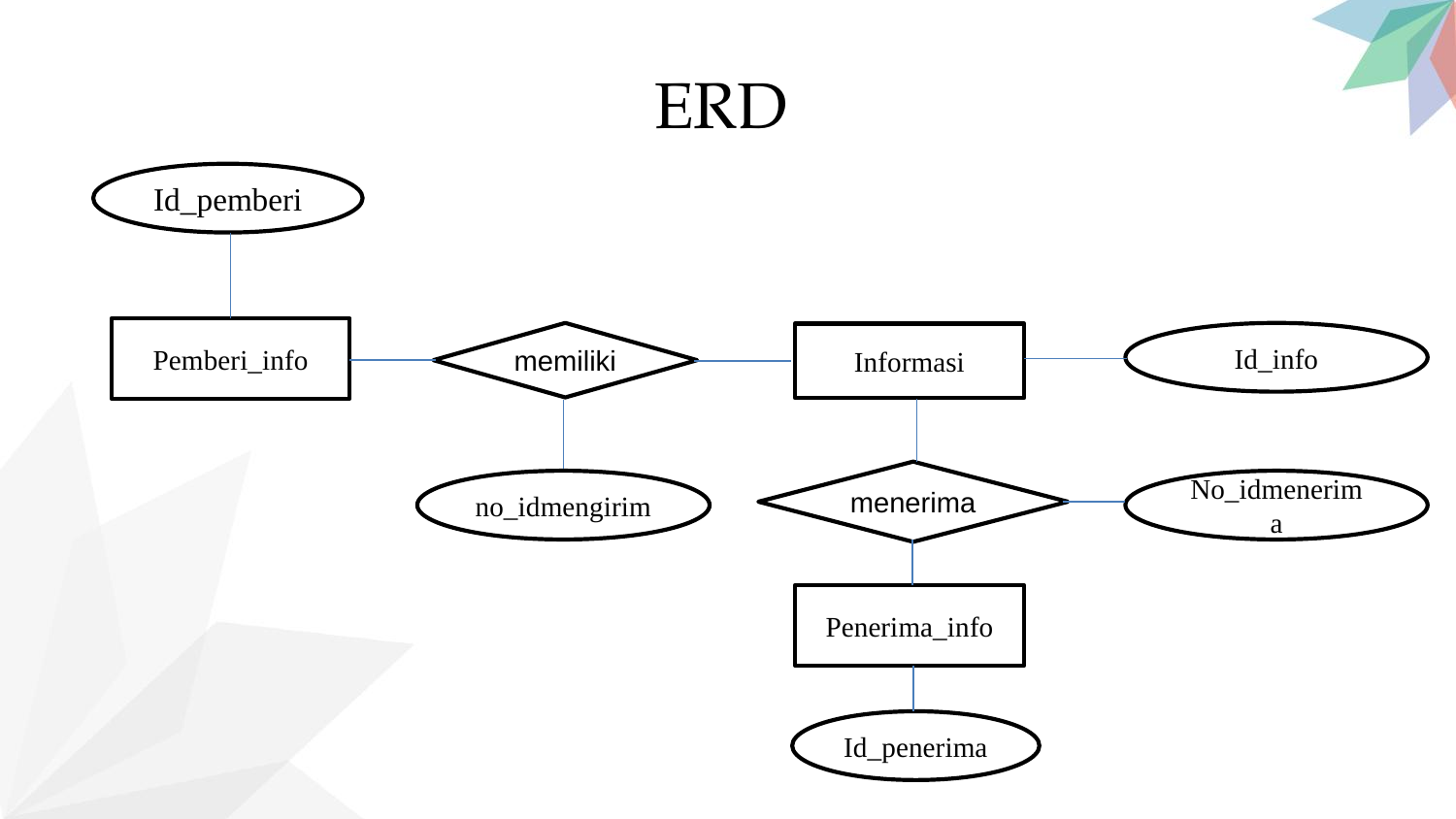

ERD
Id_pemberi
Pemberi_info
memiliki
Id_info
Informasi
menerima
no_idmengirim
No_idmenerima
Penerima_info
Id_penerima